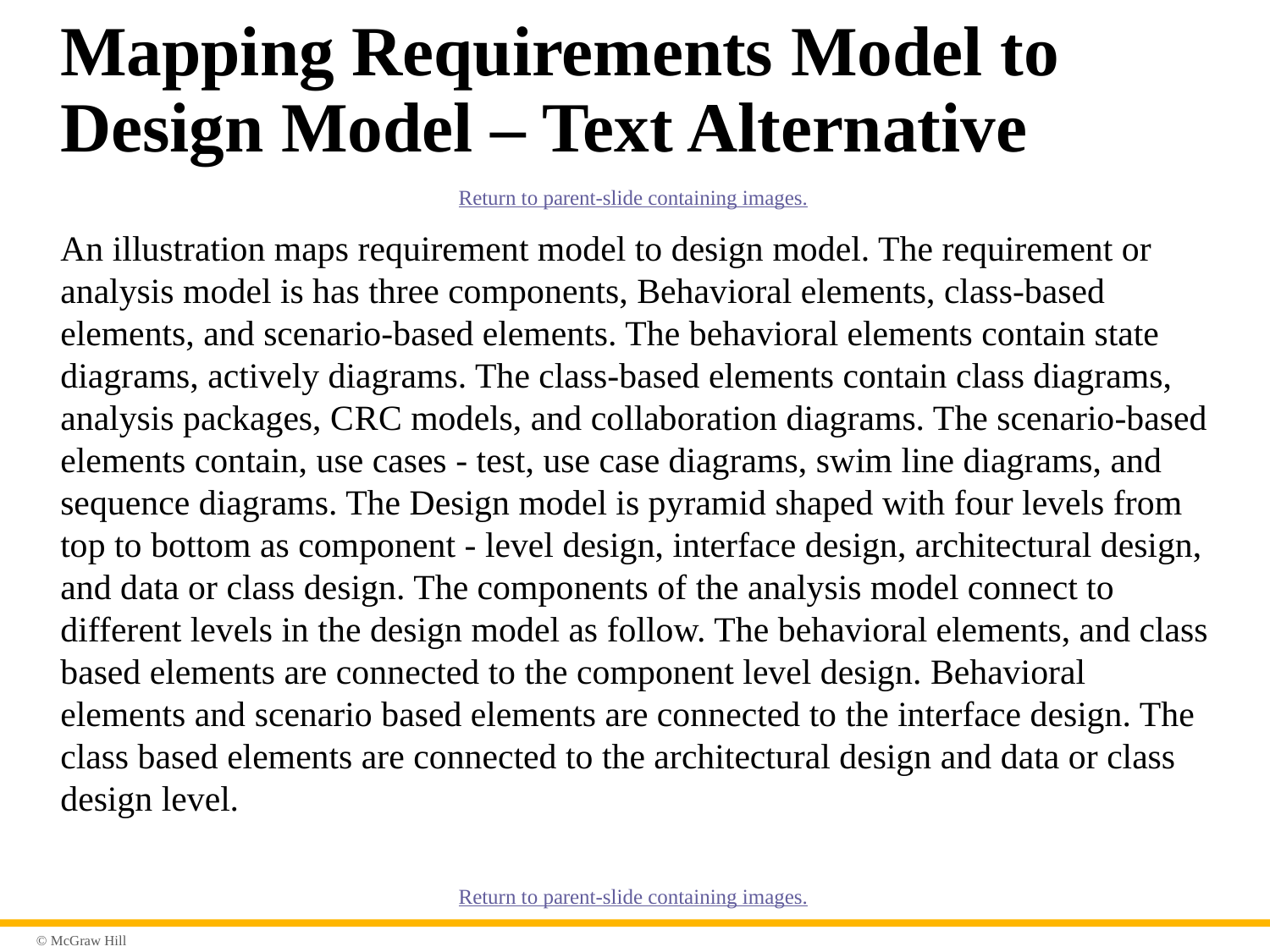

# Mapping Requirements Model to Design Model – Text Alternative
Return to parent-slide containing images.
An illustration maps requirement model to design model. The requirement or analysis model is has three components, Behavioral elements, class-based elements, and scenario-based elements. The behavioral elements contain state diagrams, actively diagrams. The class-based elements contain class diagrams, analysis packages, C R C models, and collaboration diagrams. The scenario-based elements contain, use cases - test, use case diagrams, swim line diagrams, and sequence diagrams. The Design model is pyramid shaped with four levels from top to bottom as component - level design, interface design, architectural design, and data or class design. The components of the analysis model connect to different levels in the design model as follow. The behavioral elements, and class based elements are connected to the component level design. Behavioral elements and scenario based elements are connected to the interface design. The class based elements are connected to the architectural design and data or class design level.
Return to parent-slide containing images.
28